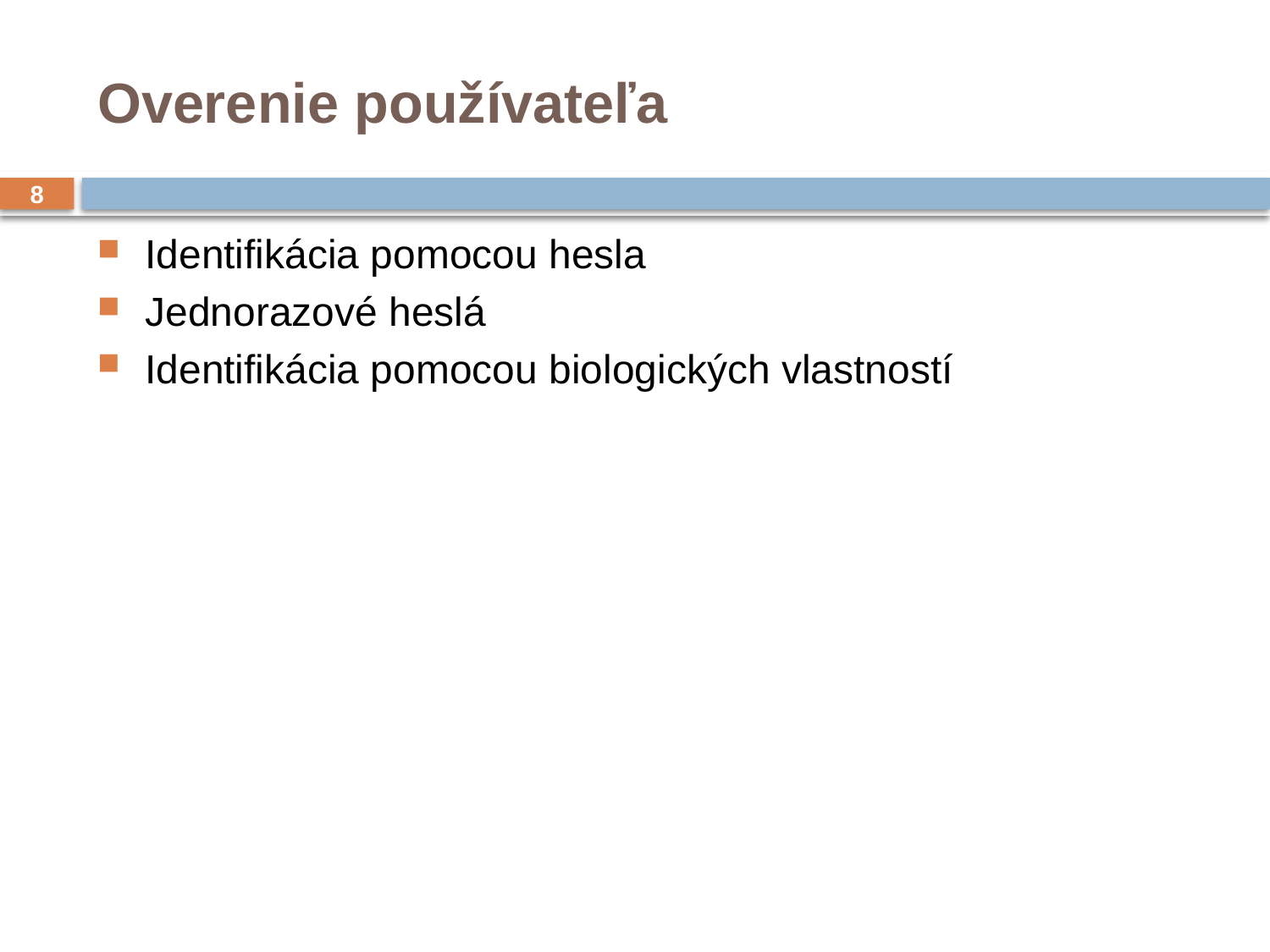

# Overenie používateľa
8
Identifikácia pomocou hesla
Jednorazové heslá
Identifikácia pomocou biologických vlastností